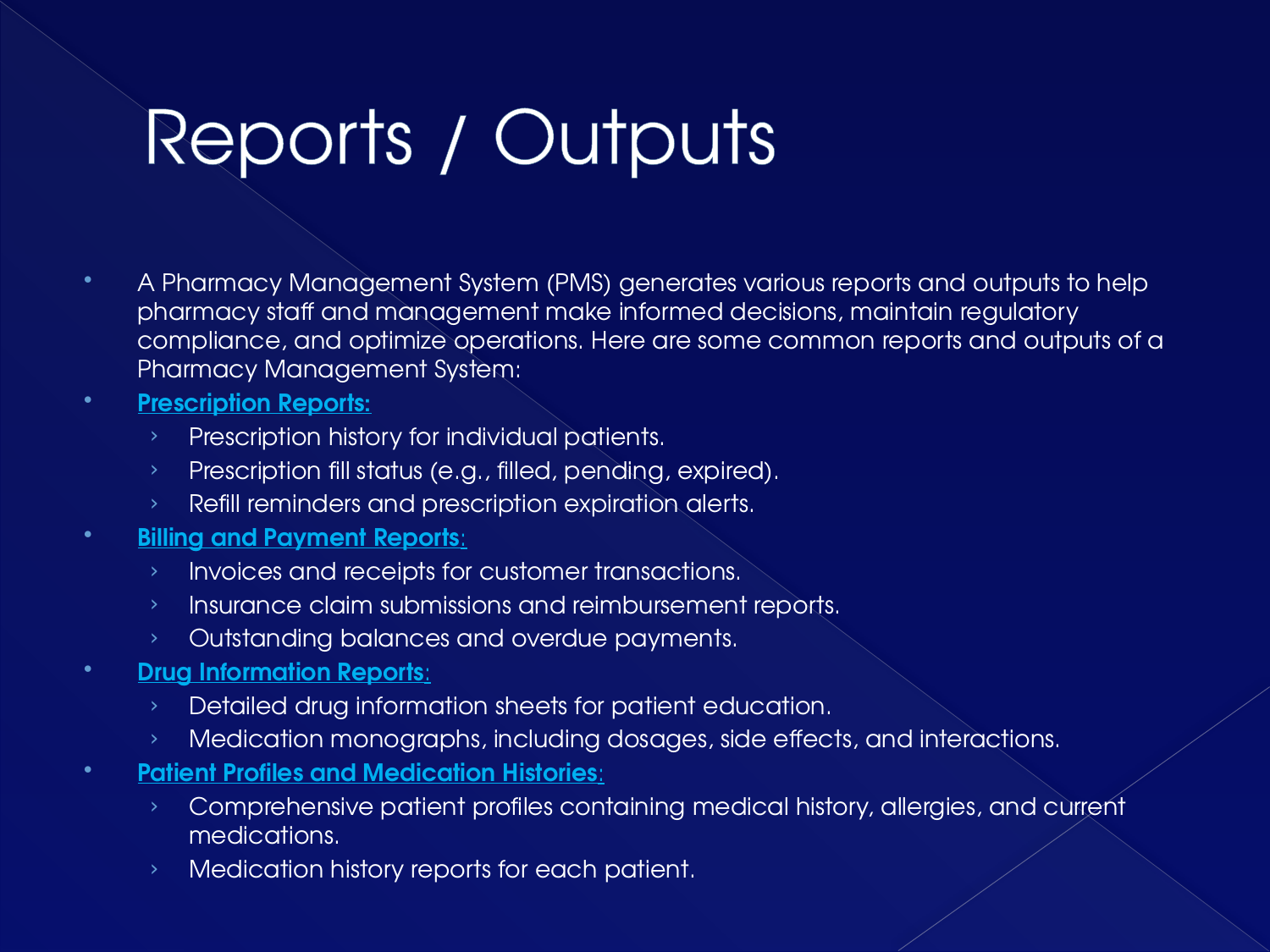

# Reports / Outputs
A Pharmacy Management System (PMS) generates various reports and outputs to help pharmacy staff and management make informed decisions, maintain regulatory compliance, and optimize operations. Here are some common reports and outputs of a Pharmacy Management System:
Prescription Reports:
Prescription history for individual patients.
Prescription fill status (e.g., filled, pending, expired).
Refill reminders and prescription expiration alerts.
Billing and Payment Reports:
Invoices and receipts for customer transactions.
Insurance claim submissions and reimbursement reports.
Outstanding balances and overdue payments.
Drug Information Reports:
Detailed drug information sheets for patient education.
Medication monographs, including dosages, side effects, and interactions.
Patient Profiles and Medication Histories:
Comprehensive patient profiles containing medical history, allergies, and current medications.
Medication history reports for each patient.